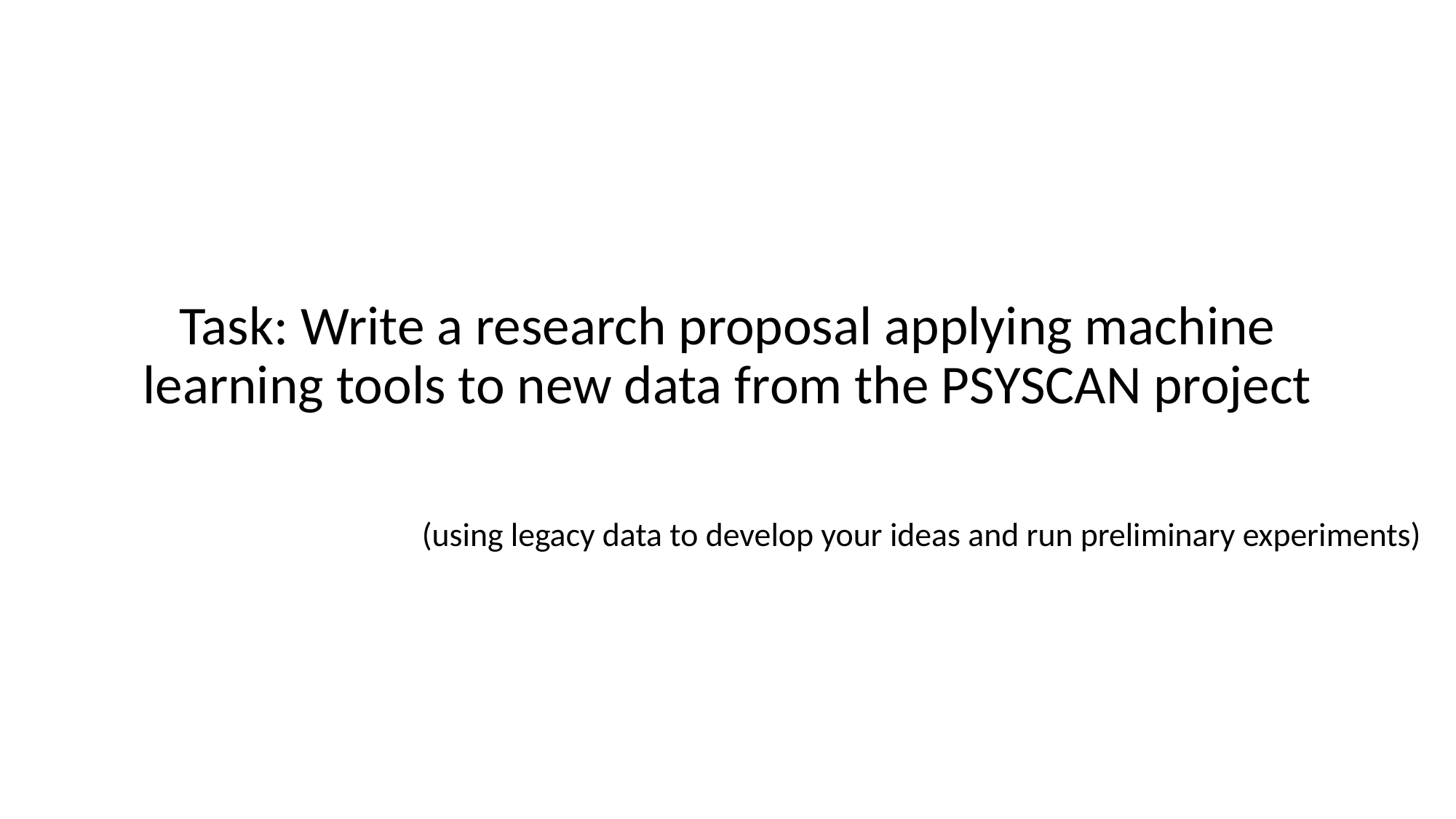

# Task: Write a research proposal applying machine learning tools to new data from the PSYSCAN project
(using legacy data to develop your ideas and run preliminary experiments)